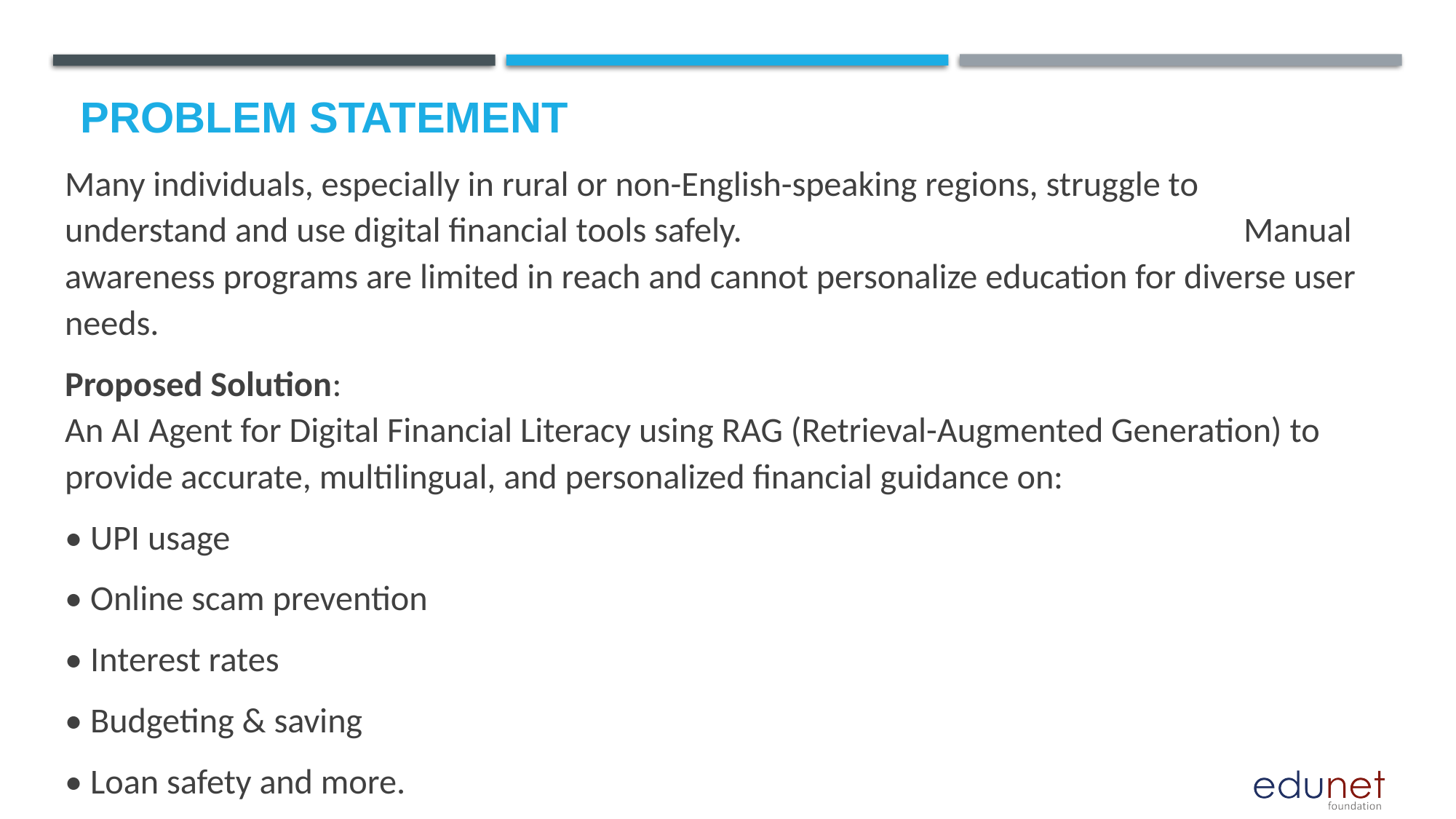

# Problem Statement
Many individuals, especially in rural or non-English-speaking regions, struggle to understand and use digital financial tools safely.                                                               Manual awareness programs are limited in reach and cannot personalize education for diverse user needs.
Proposed Solution:
An AI Agent for Digital Financial Literacy using RAG (Retrieval-Augmented Generation) to provide accurate, multilingual, and personalized financial guidance on:
• UPI usage
• Online scam prevention
• Interest rates
• Budgeting & saving
• Loan safety and more.